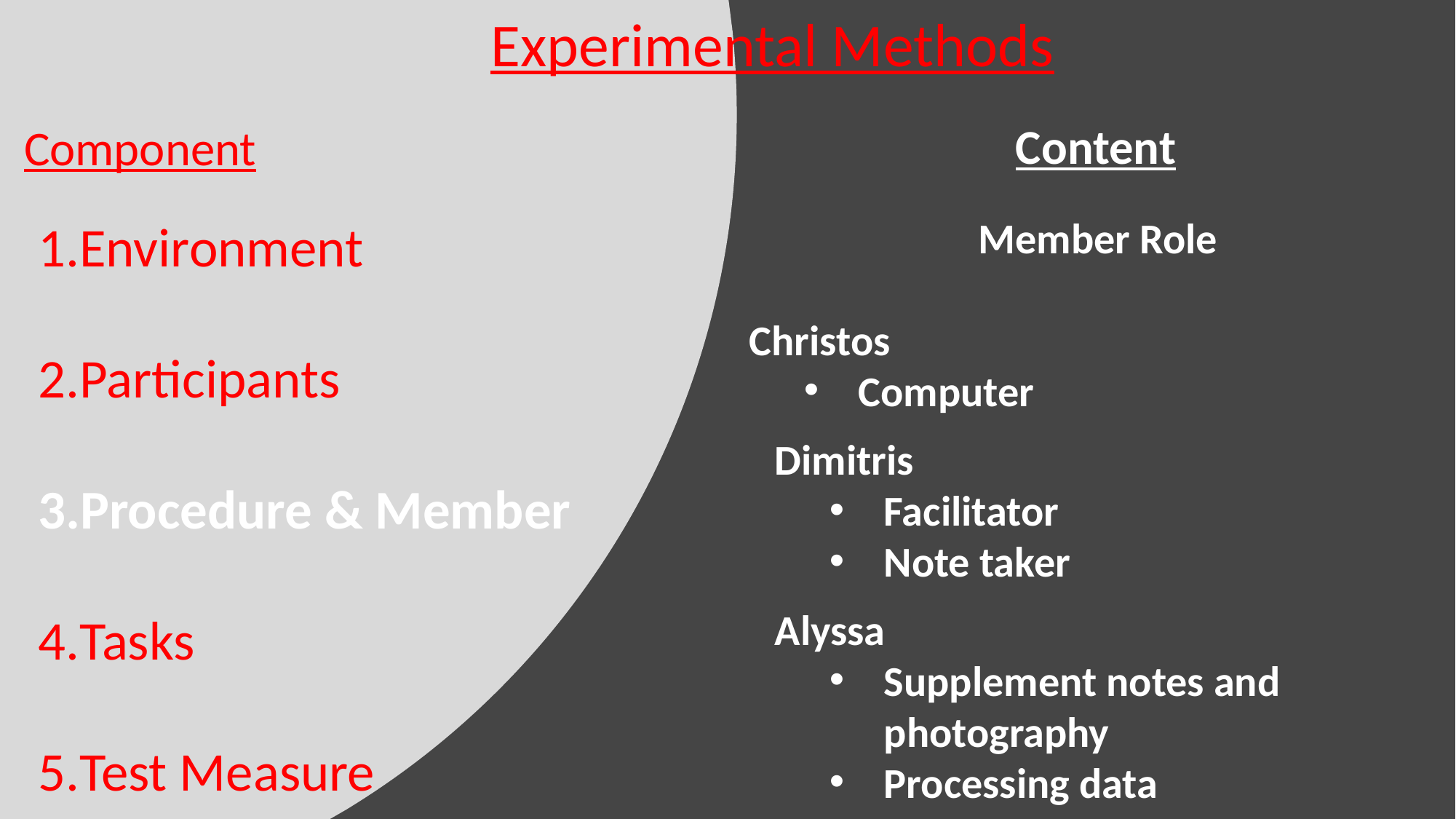

Experimental Methods
Content
Component
Member Role

Christos
Computer
Environment

Participants

Procedure & Member

Tasks

Test Measure
Dimitris
Facilitator
Note taker
Alyssa
Supplement notes and photography
Processing data